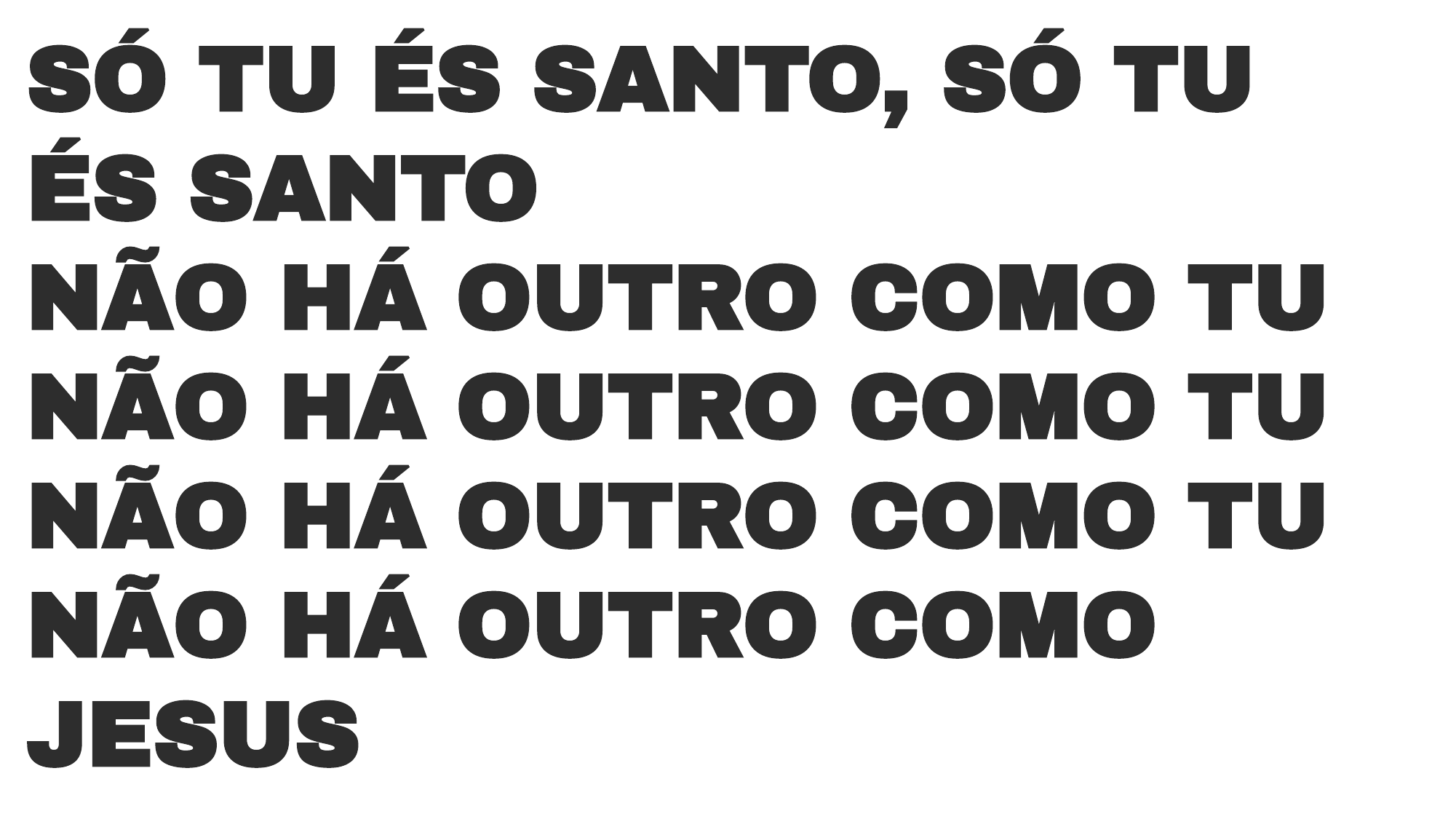

SÓ TU ÉS SANTO, SÓ TU ÉS SANTO
NÃO HÁ OUTRO COMO TU
NÃO HÁ OUTRO COMO TU
NÃO HÁ OUTRO COMO TU
NÃO HÁ OUTRO COMO JESUS